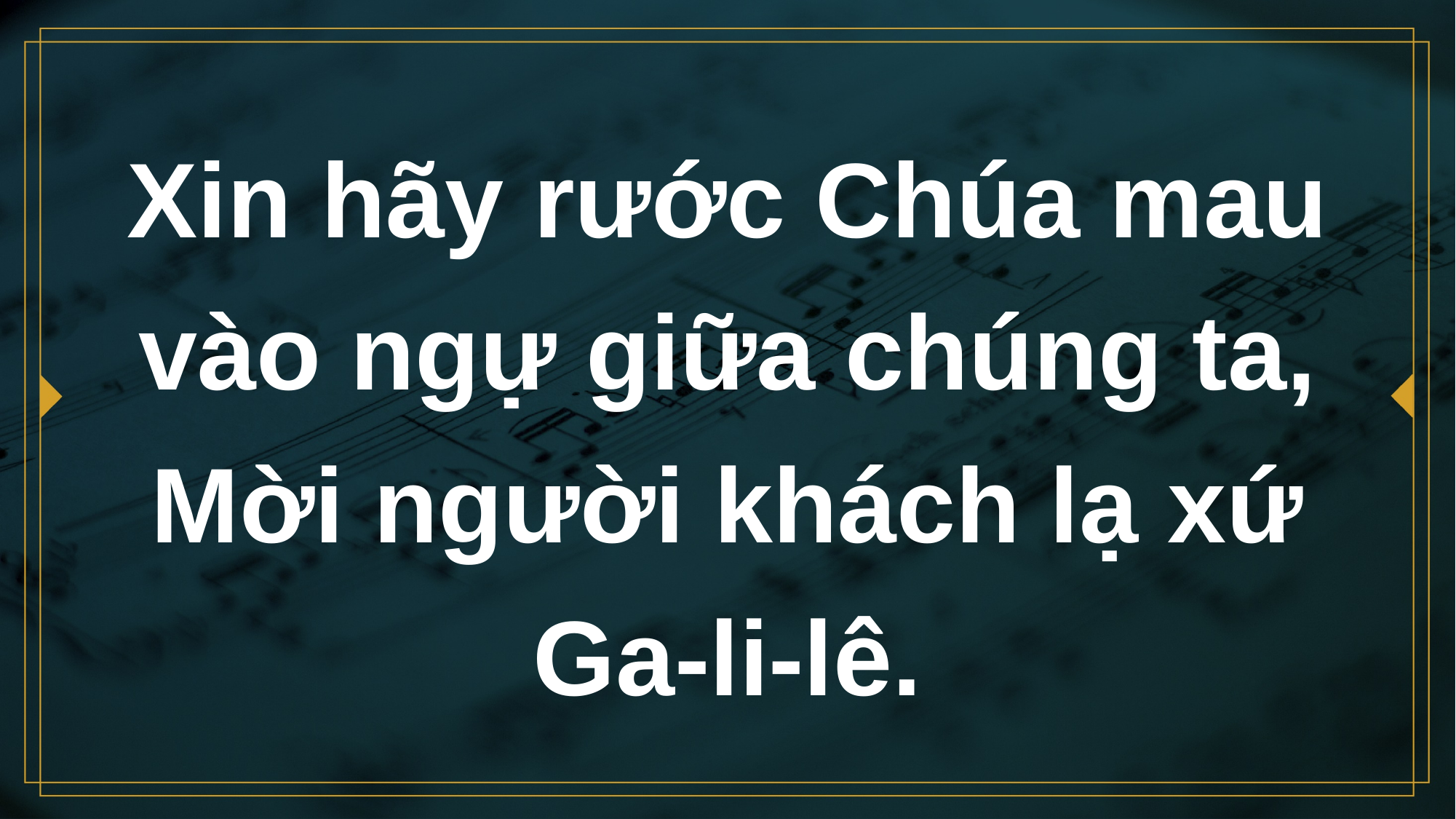

# Xin hãy rước Chúa mau vào ngự giữa chúng ta, Mời người khách lạ xứ Ga-li-lê.